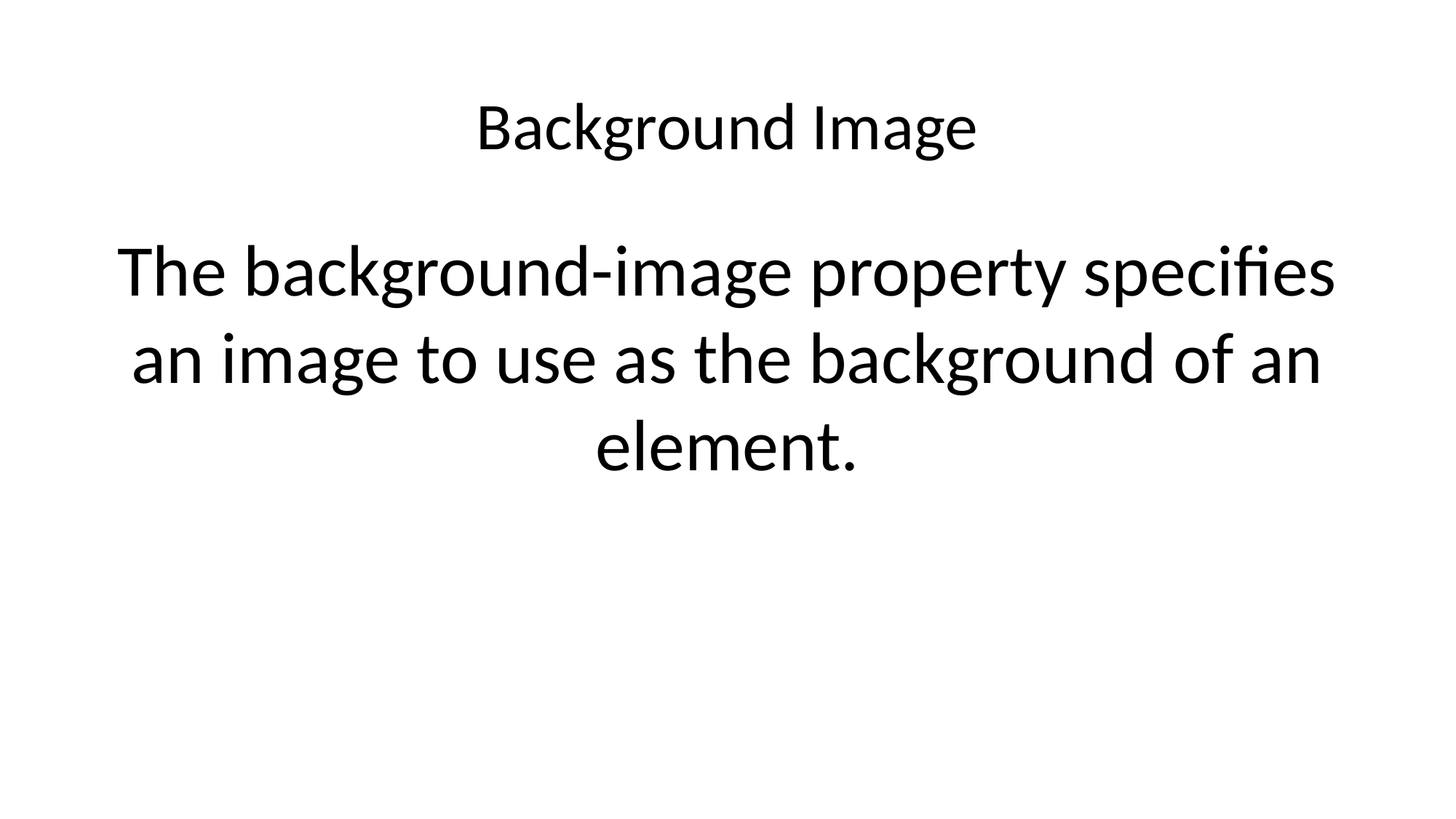

Background Image
The background-image property specifies an image to use as the background of an element.